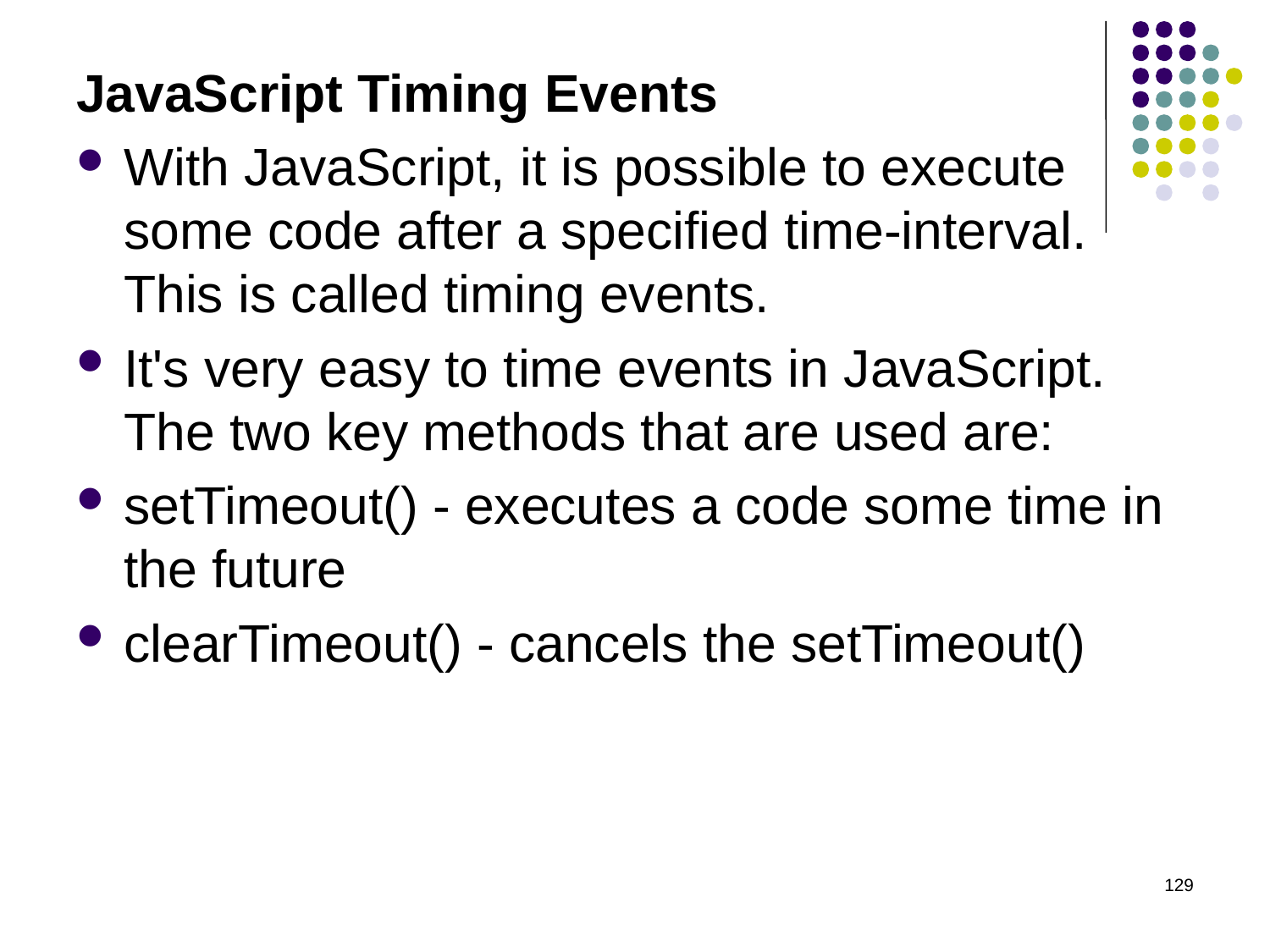

JavaScript Timing Events
With JavaScript, it is possible to execute some code after a specified time-interval. This is called timing events.
It's very easy to time events in JavaScript. The two key methods that are used are:
setTimeout() - executes a code some time in the future
clearTimeout() - cancels the setTimeout()

129